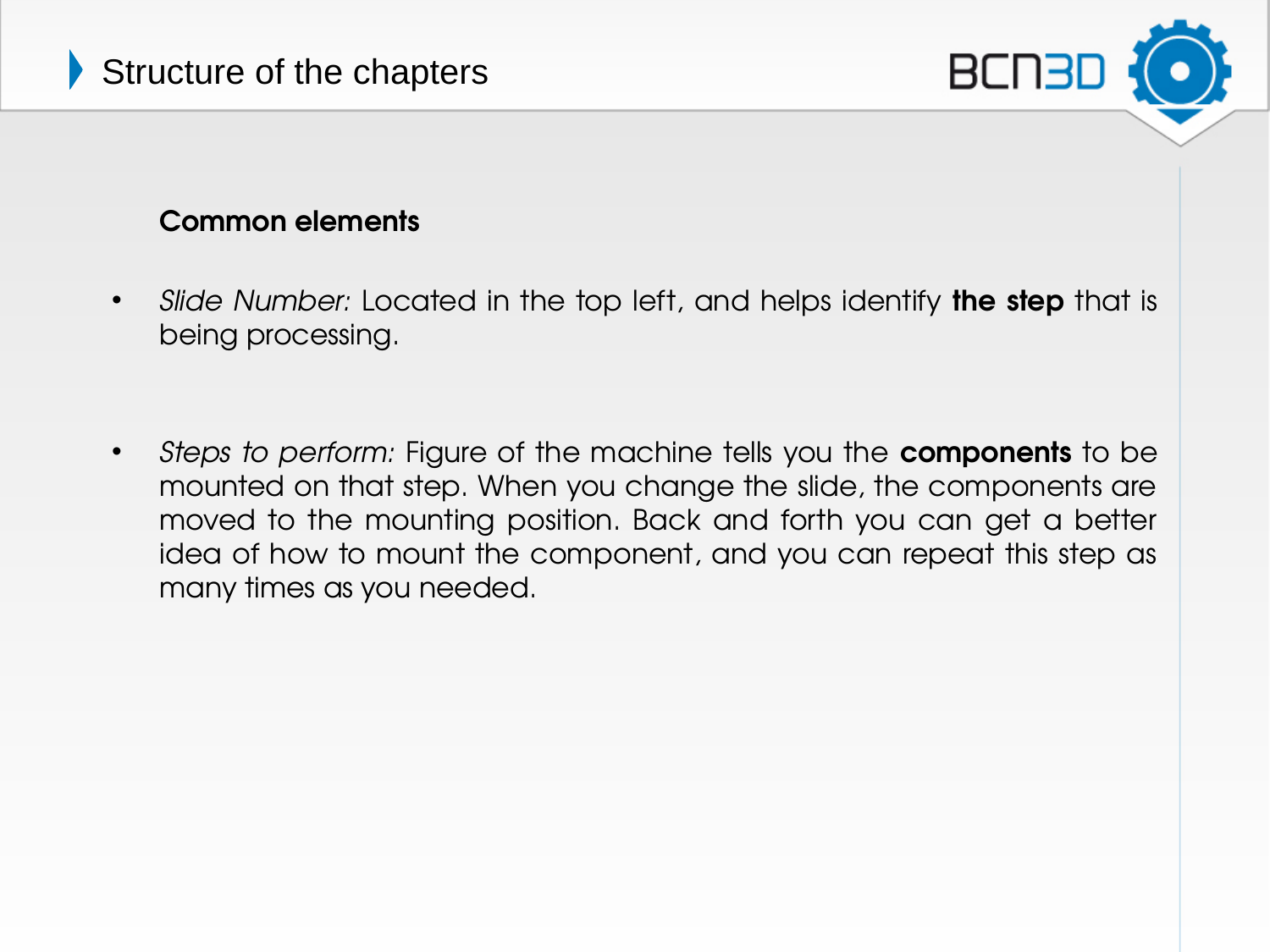

# Structure of the chapters

	Common elements

Slide Number: Located in the top left, and helps identify the step that is being processing.

Steps to perform: Figure of the machine tells you the components to be mounted on that step. When you change the slide, the components are moved to the mounting position. Back and forth you can get a better idea of ​​how to mount the component, and you can repeat this step as many times as you needed.